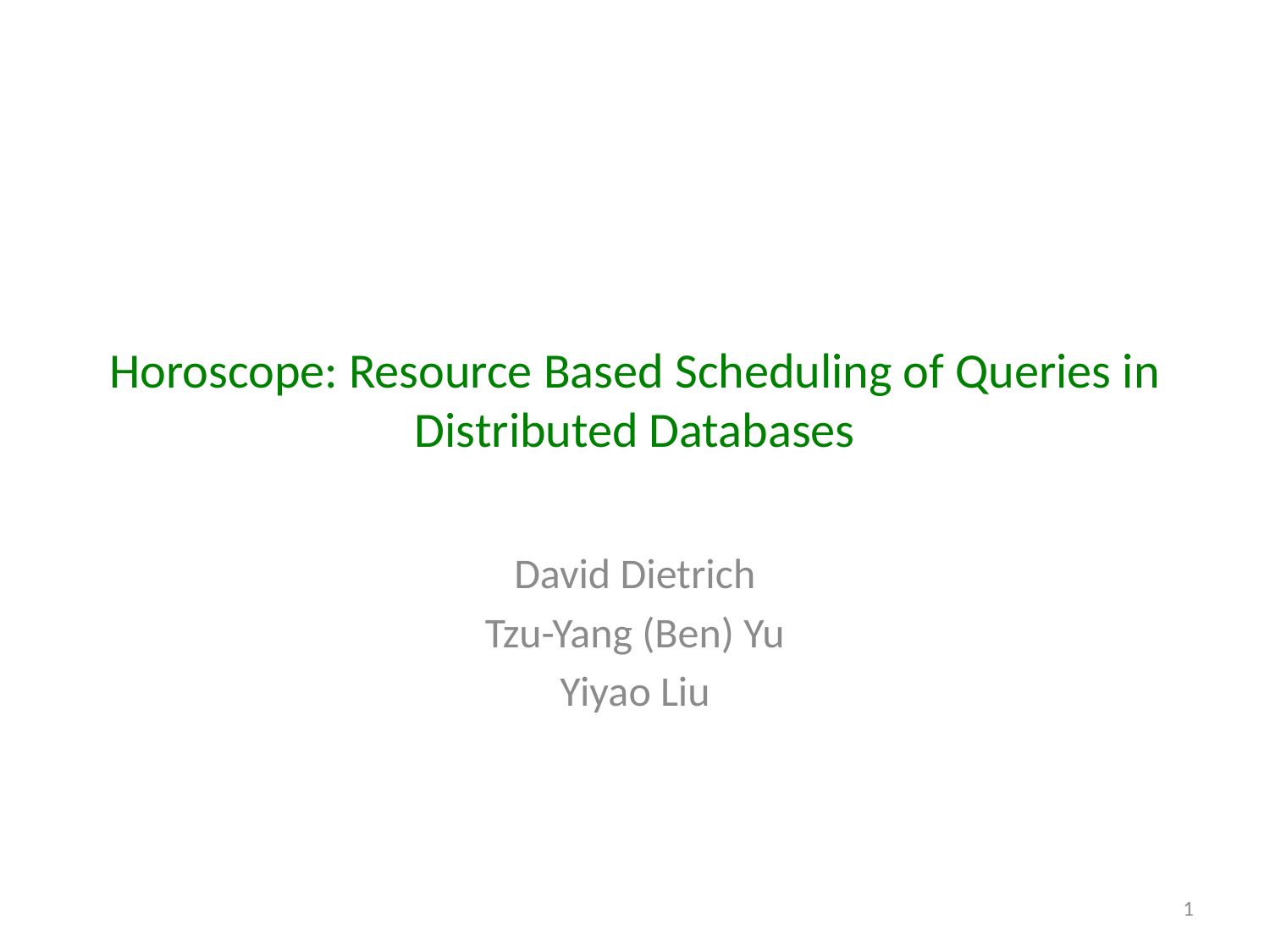

# Horoscope: Resource Based Scheduling of Queries in Distributed Databases
David Dietrich
Tzu-Yang (Ben) Yu
Yiyao Liu
1